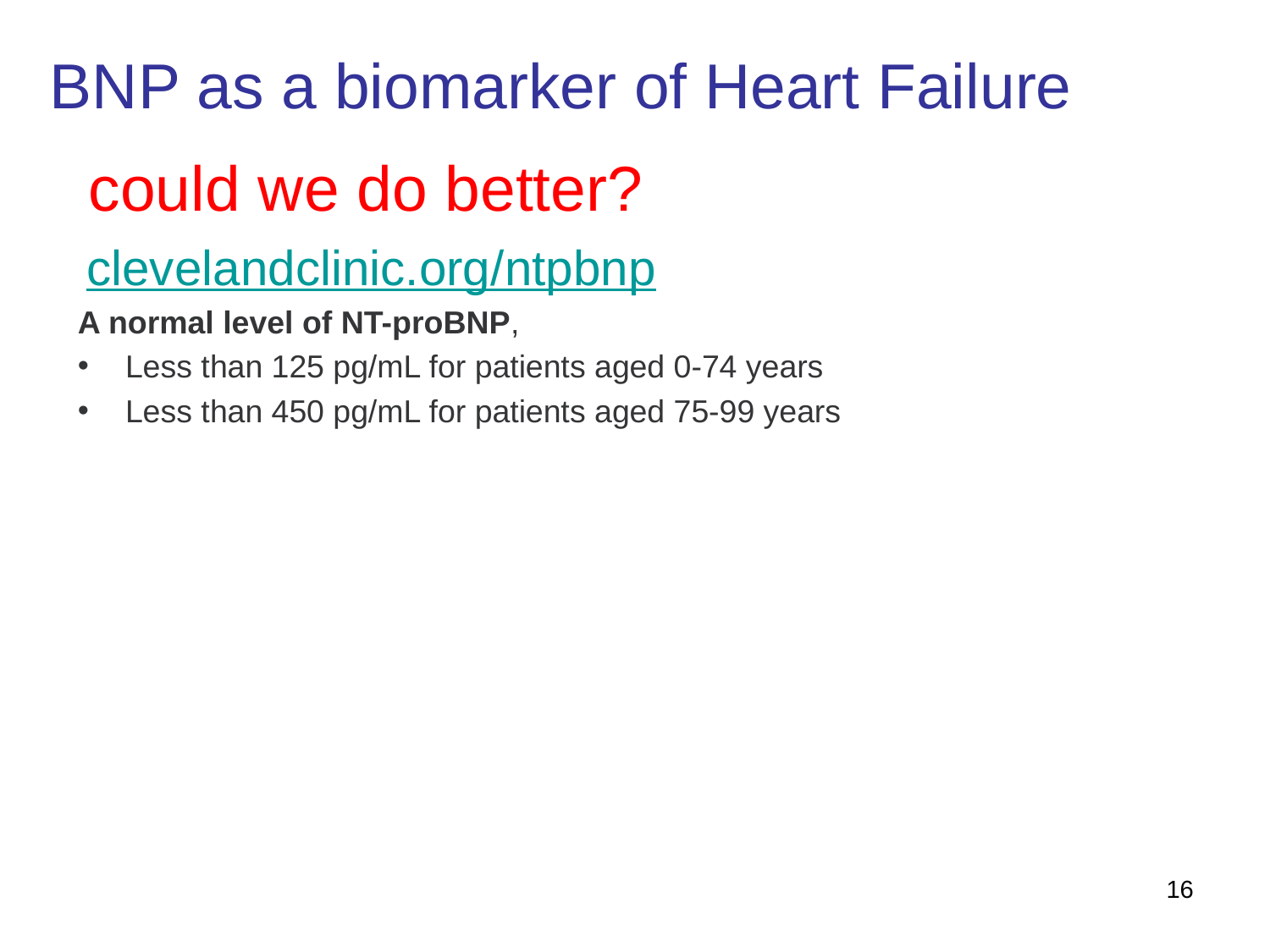

# BNP as a biomarker of Heart Failure

clevelandclinic.org/ntpbnp
A normal level of NT-proBNP,
Less than 125 pg/mL for patients aged 0-74 years
Less than 450 pg/mL for patients aged 75-99 years

could we do better?
16